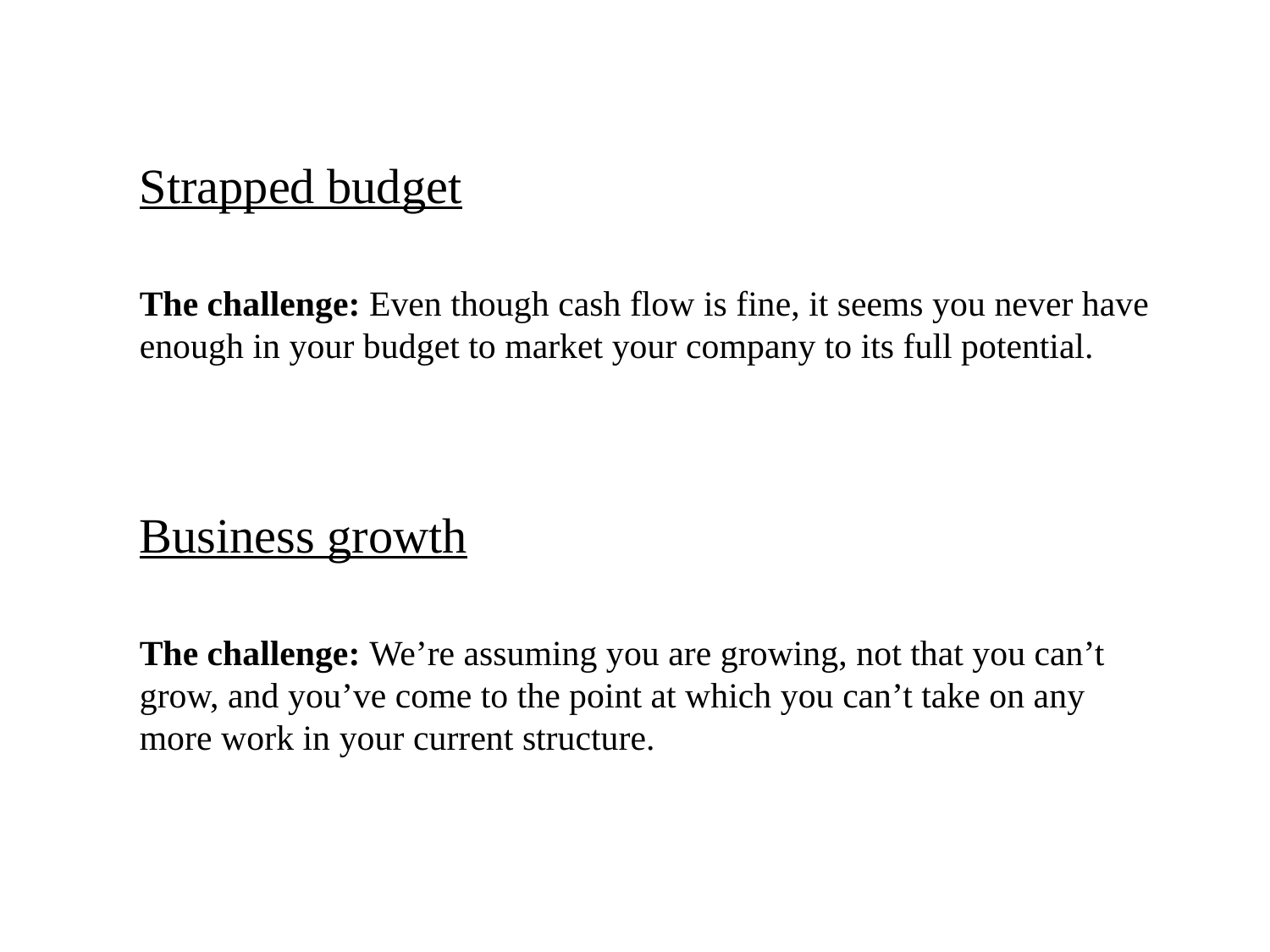

Strapped budget

The challenge: Even though cash flow is fine, it seems you never have enough in your budget to market your company to its full potential.
Business growth

The challenge: We’re assuming you are growing, not that you can’t grow, and you’ve come to the point at which you can’t take on any more work in your current structure.